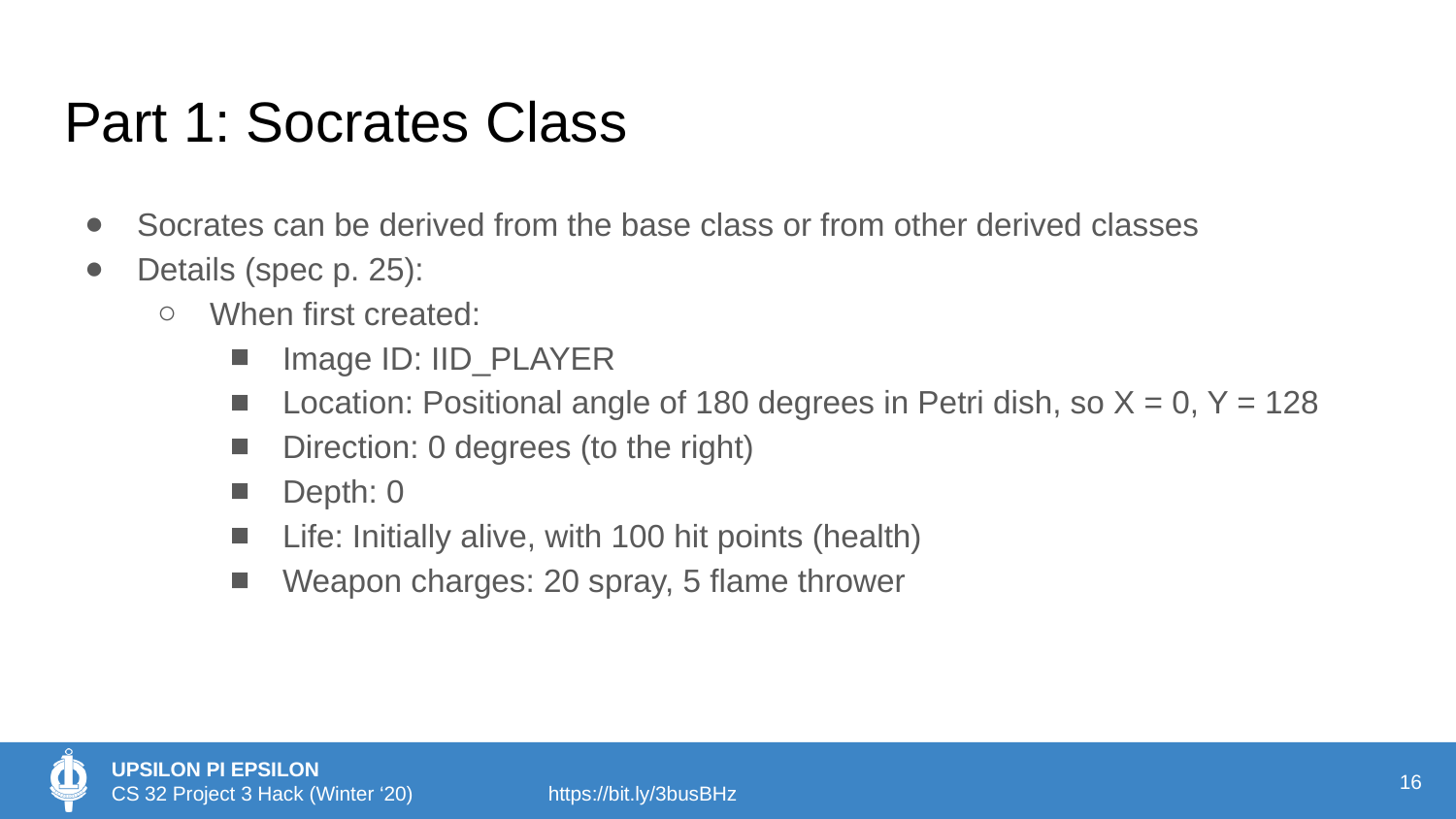

# Part 1: Socrates Class
Socrates can be derived from the base class or from other derived classes
Details (spec p. 25):
When first created:
Image ID: IID_PLAYER
Location: Positional angle of 180 degrees in Petri dish, so X = 0, Y = 128
Direction: 0 degrees (to the right)
Depth: 0
Life: Initially alive, with 100 hit points (health)
Weapon charges: 20 spray, 5 flame thrower

16